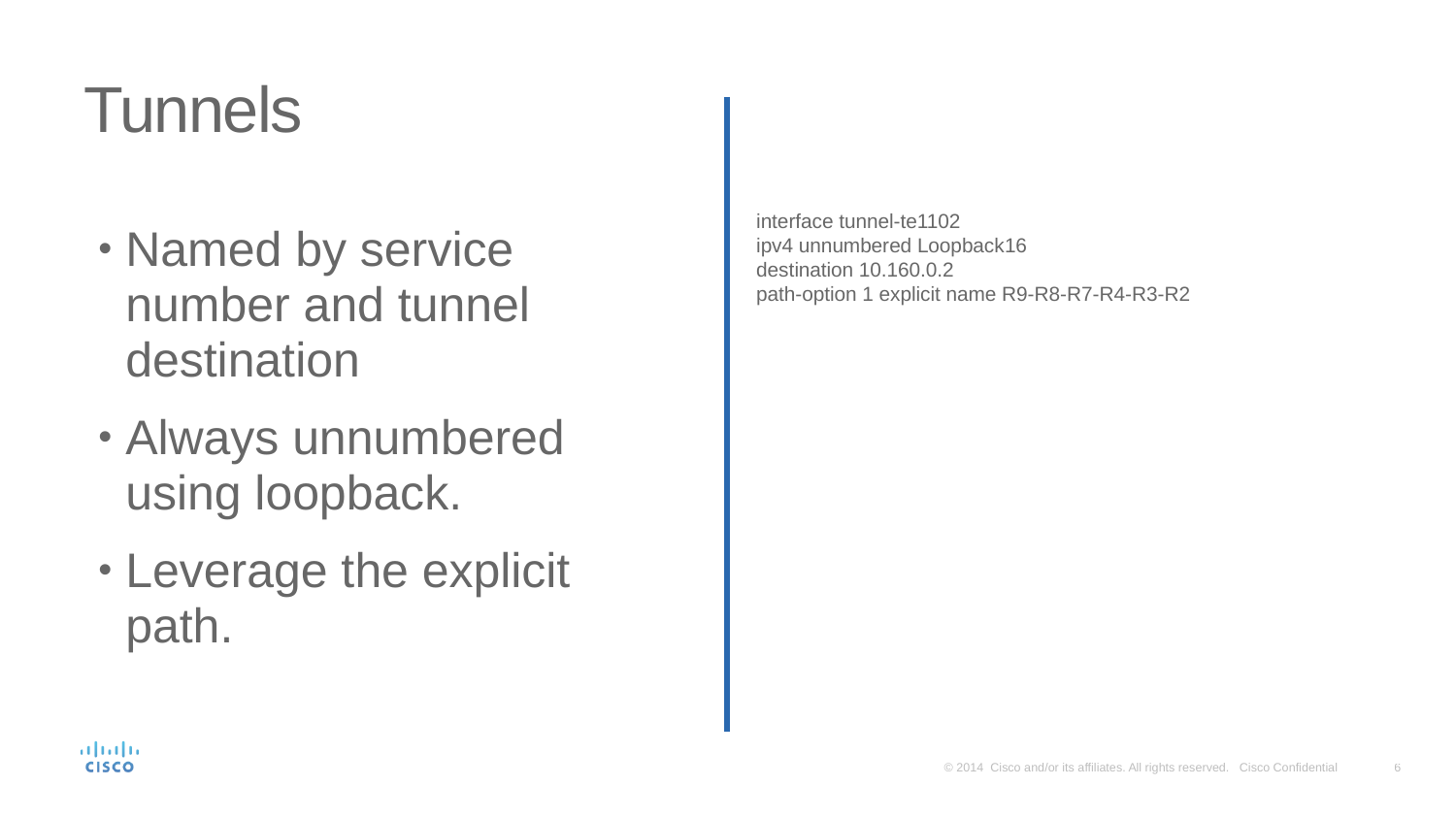

# Tunnels
interface tunnel-te1102
ipv4 unnumbered Loopback16
destination 10.160.0.2
path-option 1 explicit name R9-R8-R7-R4-R3-R2

Named by service number and tunnel destination
Always unnumbered using loopback.
Leverage the explicit path.